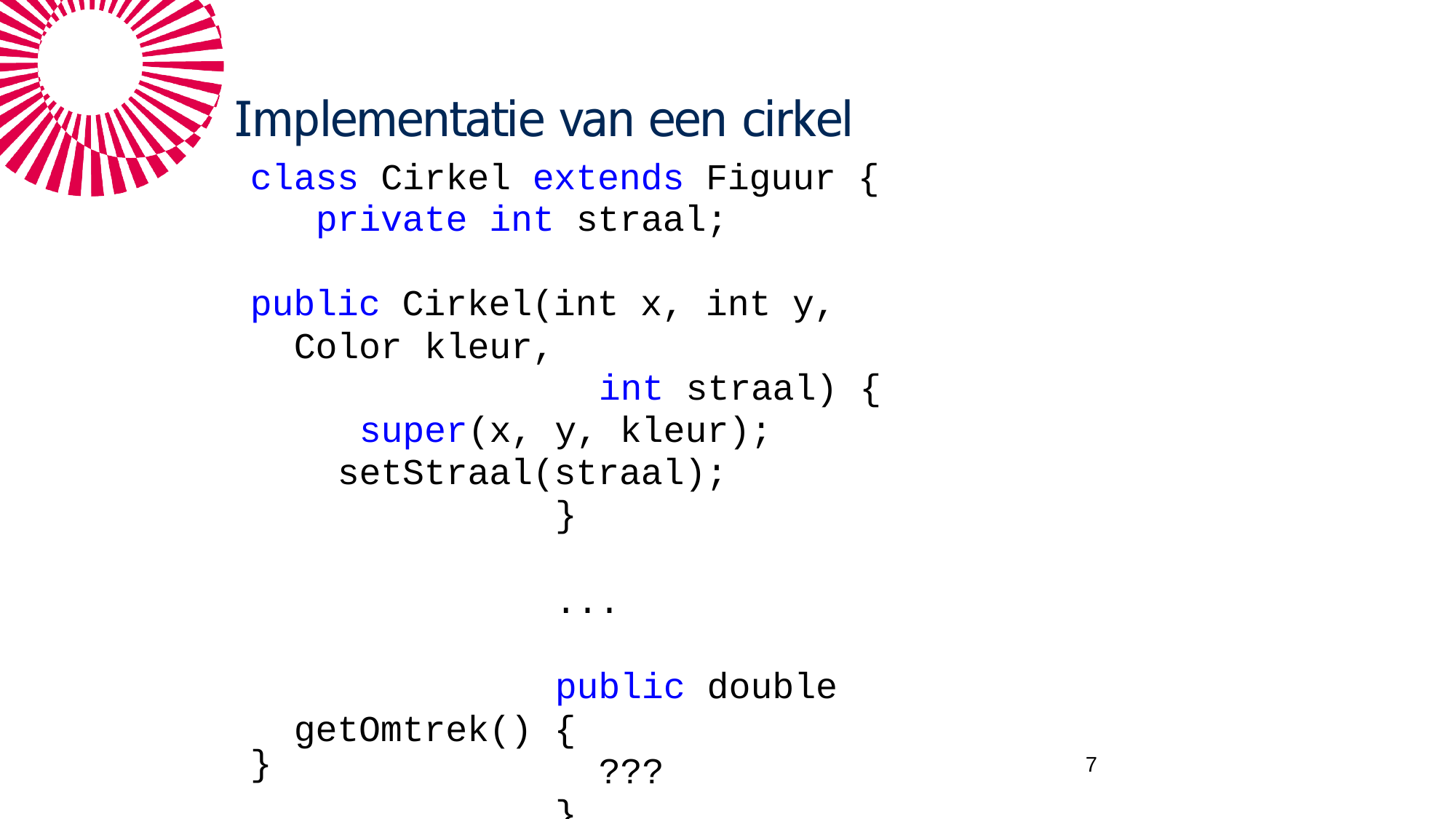

# Implementatie van een cirkel
class Cirkel extends Figuur {  private int straal;

public Cirkel(int x, int y, Color kleur,
int straal) {  super(x, y, kleur);  setStraal(straal);
}

...

public double getOmtrek() {
???
}
}
7